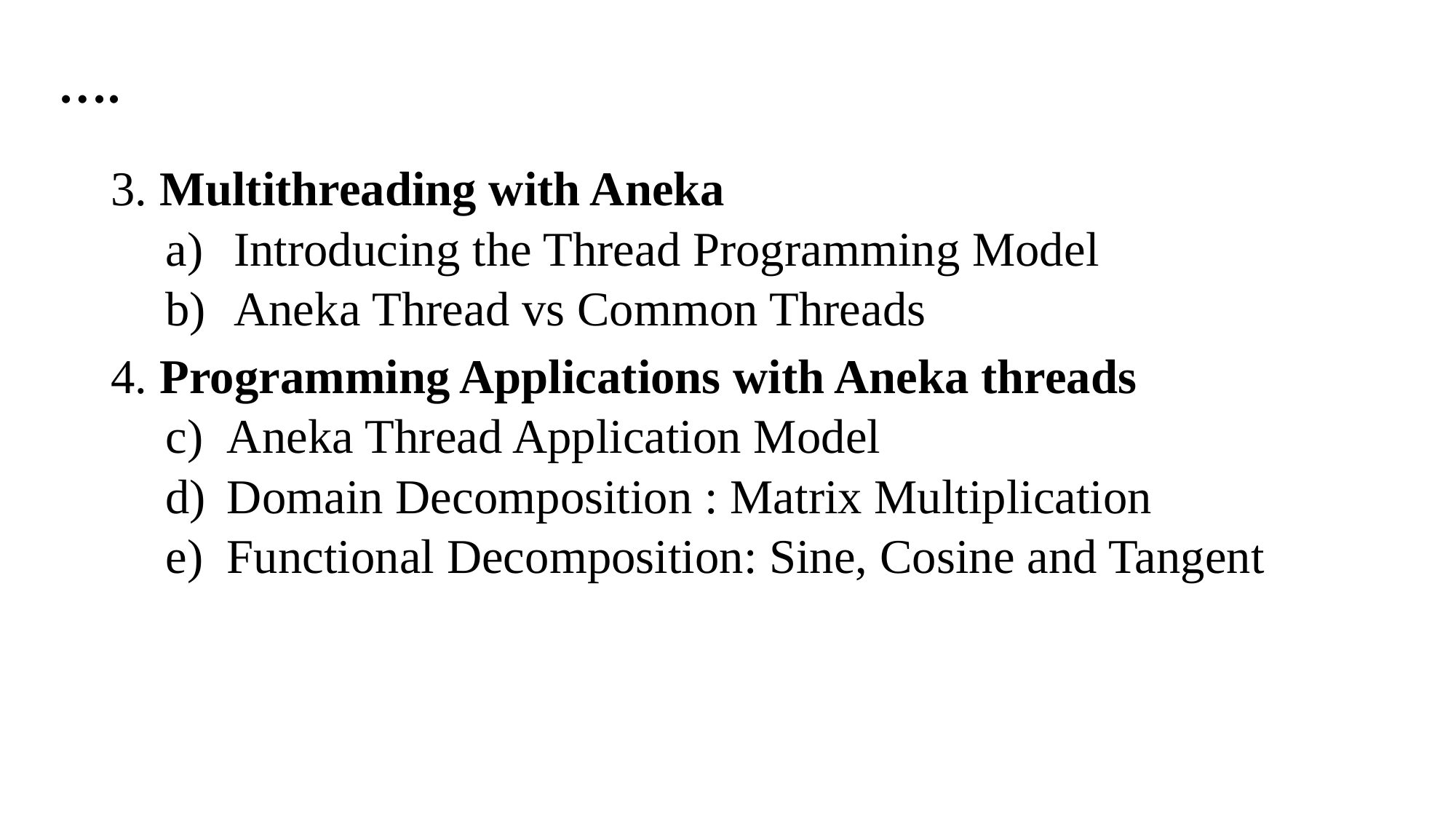

# ….
3. Multithreading with Aneka
Introducing the Thread Programming Model
Aneka Thread vs Common Threads
4. Programming Applications with Aneka threads
Aneka Thread Application Model
Domain Decomposition : Matrix Multiplication
Functional Decomposition: Sine, Cosine and Tangent